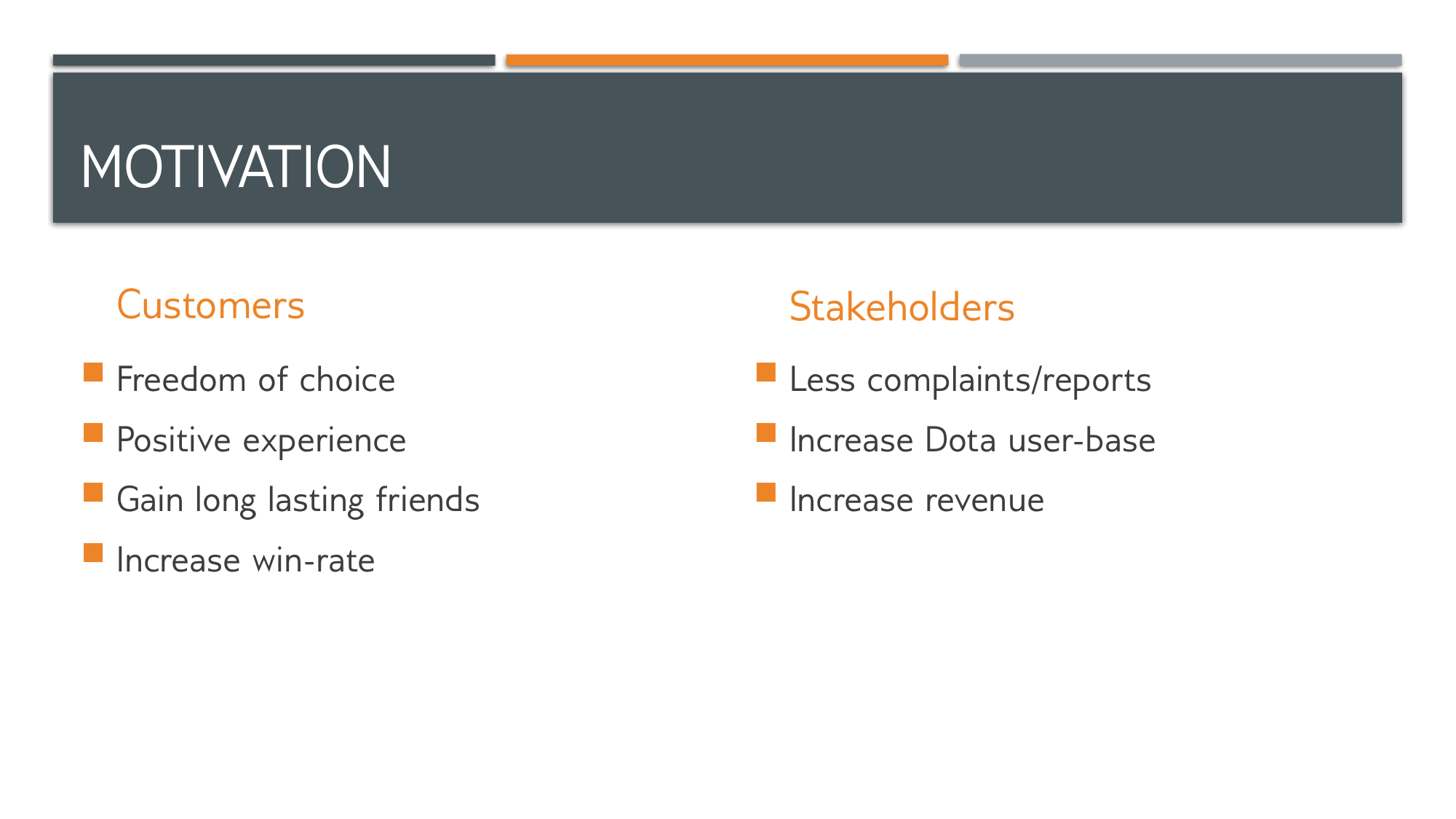

# Motivation
Customers
Stakeholders
Freedom of choice
Positive experience
Gain long lasting friends
Increase win-rate
Less complaints/reports
Increase Dota user-base
Increase revenue